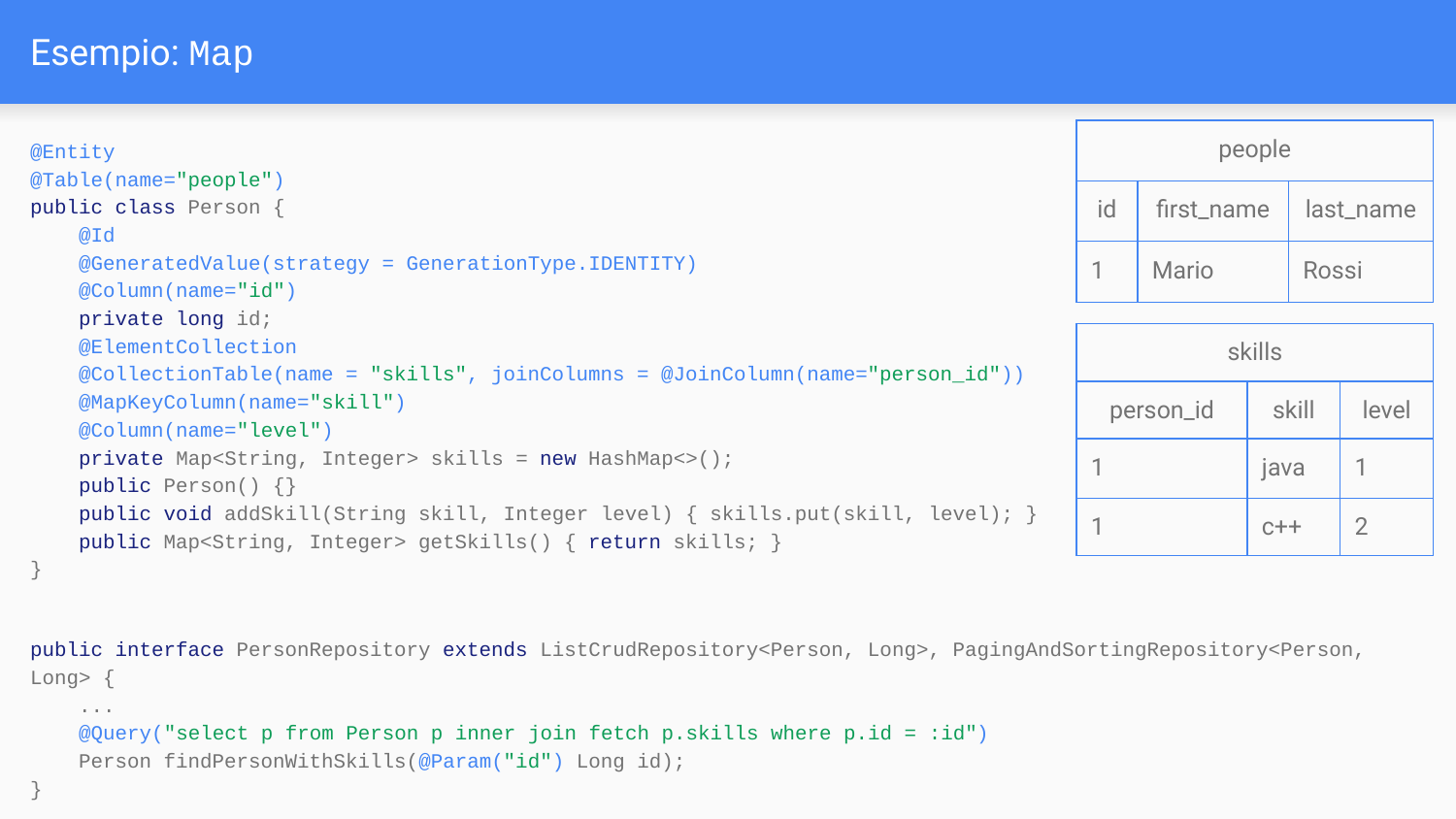

# Esempio: Map
@Entity
@Table(name="people")
public class Person {
    @Id
    @GeneratedValue(strategy = GenerationType.IDENTITY)
    @Column(name="id")
    private long id;
    @ElementCollection
    @CollectionTable(name = "skills", joinColumns = @JoinColumn(name="person_id"))
    @MapKeyColumn(name="skill")
    @Column(name="level")
    private Map<String, Integer> skills = new HashMap<>();
    public Person() {}
    public void addSkill(String skill, Integer level) { skills.put(skill, level); }
    public Map<String, Integer> getSkills() { return skills; }
}
| people |  |  |
| --- | --- | --- |
| id | first\_name | last\_name |
| 1 | Mario | Rossi |
| skills |  |  |
| --- | --- | --- |
| person\_id | skill | level |
| 1 | java | 1 |
| 1 | c++ | 2 |
public interface PersonRepository extends ListCrudRepository<Person, Long>, PagingAndSortingRepository<Person, Long> {
    ...
    @Query("select p from Person p inner join fetch p.skills where p.id = :id")
    Person findPersonWithSkills(@Param("id") Long id);
}